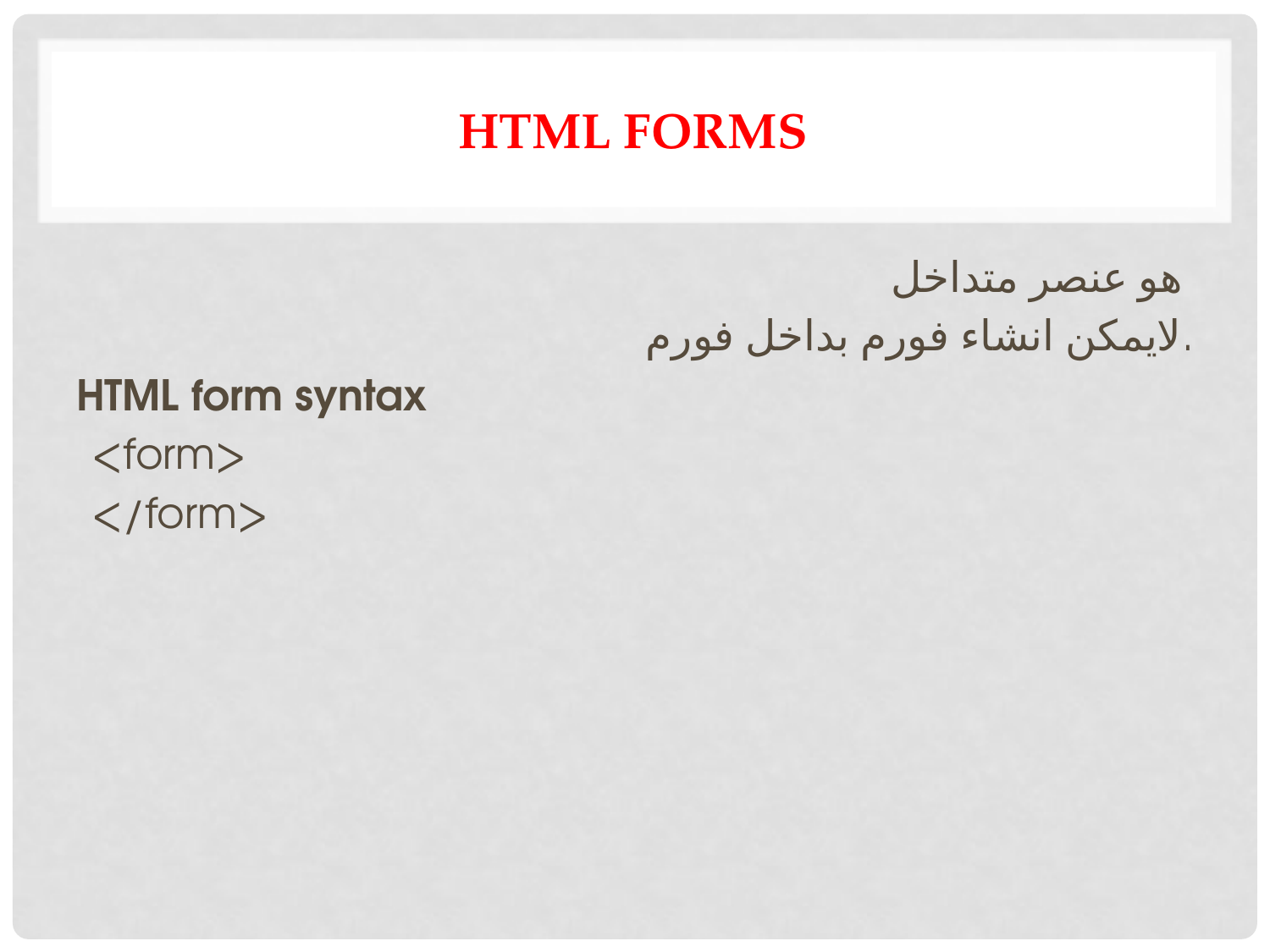

# HTML forms
هو عنصر متداخل
لايمكن انشاء فورم بداخل فورم.
HTML form syntax
<form>
</form>